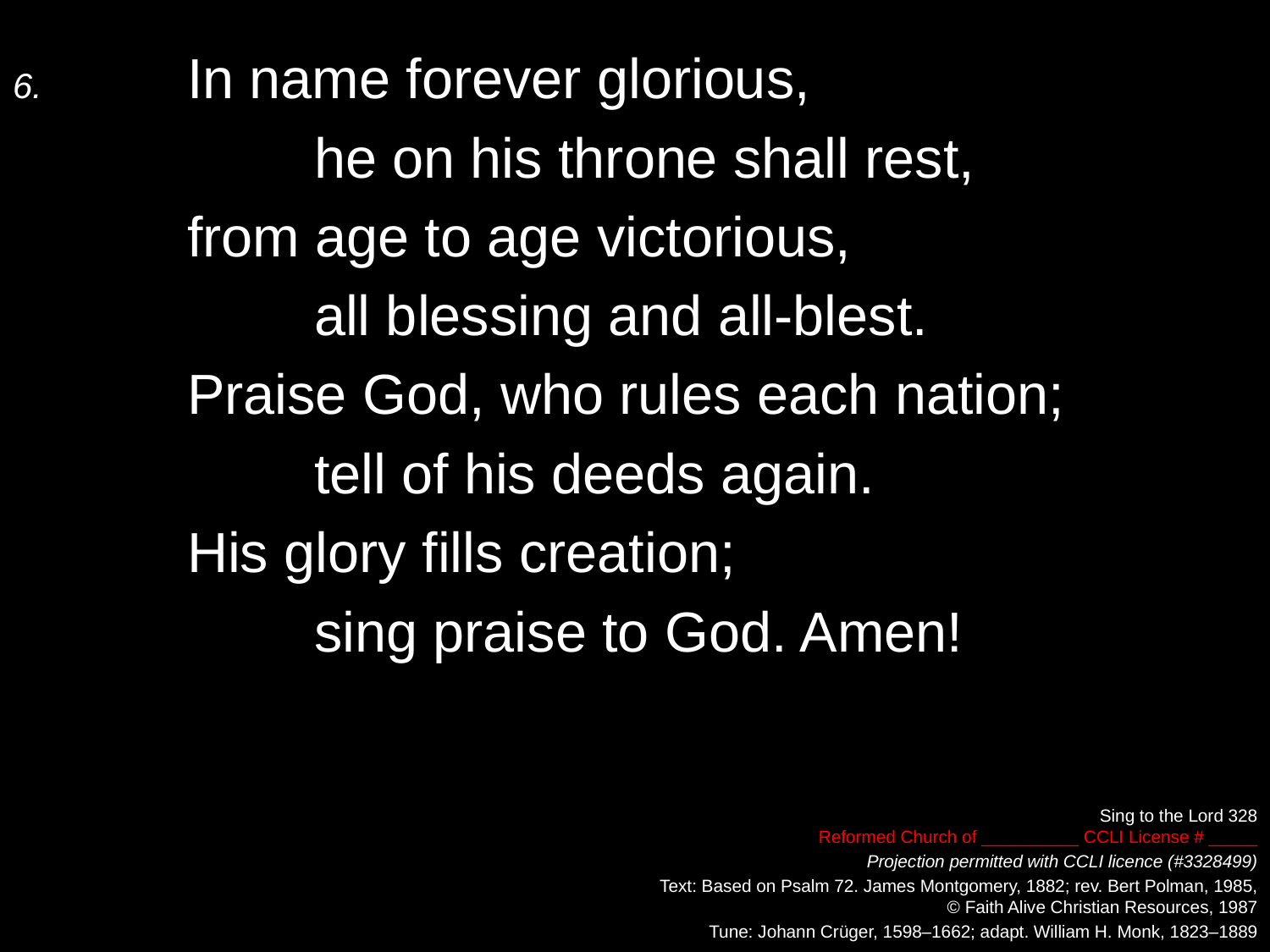

6.	In name forever glorious,
		he on his throne shall rest,
	from age to age victorious,
		all blessing and all-blest.
	Praise God, who rules each nation;
		tell of his deeds again.
	His glory fills creation;
		sing praise to God. Amen!
Sing to the Lord 328
Reformed Church of __________ CCLI License # _____
Projection permitted with CCLI licence (#3328499)
Text: Based on Psalm 72. James Montgomery, 1882; rev. Bert Polman, 1985,
© Faith Alive Christian Resources, 1987
Tune: Johann Crüger, 1598–1662; adapt. William H. Monk, 1823–1889